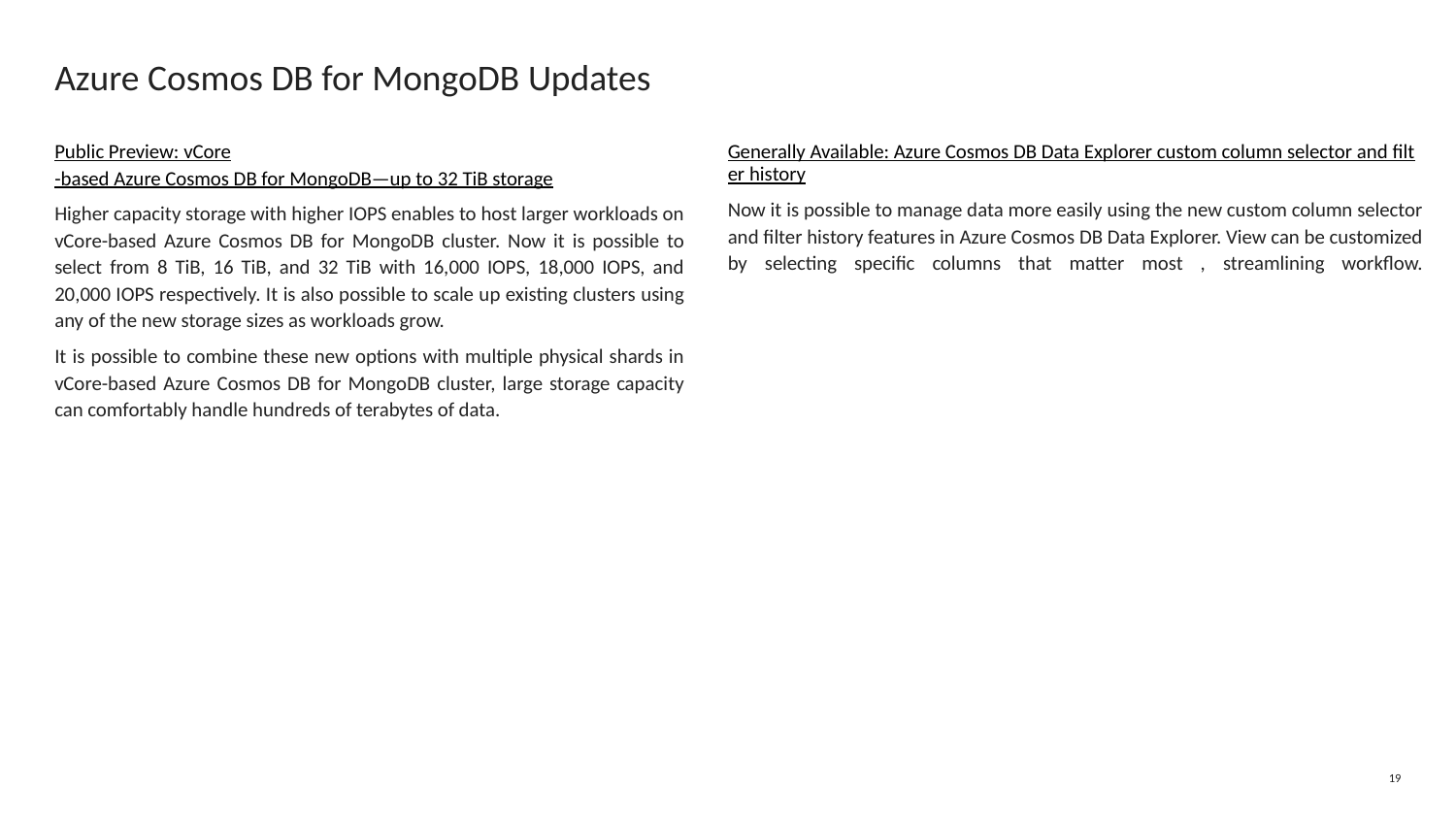

# Azure Cosmos DB for MongoDB Updates
Public Preview: vCore-based Azure Cosmos DB for MongoDB—up to 32 TiB storage
Higher capacity storage with higher IOPS enables to host larger workloads on vCore-based Azure Cosmos DB for MongoDB cluster. Now it is possible to select from 8 TiB, 16 TiB, and 32 TiB with 16,000 IOPS, 18,000 IOPS, and 20,000 IOPS respectively. It is also possible to scale up existing clusters using any of the new storage sizes as workloads grow.
It is possible to combine these new options with multiple physical shards in vCore-based Azure Cosmos DB for MongoDB cluster, large storage capacity can comfortably handle hundreds of terabytes of data.
Generally Available: Azure Cosmos DB Data Explorer custom column selector and filter history
Now it is possible to manage data more easily using the new custom column selector and filter history features in Azure Cosmos DB Data Explorer. View can be customized by selecting specific columns that matter most , streamlining workflow.